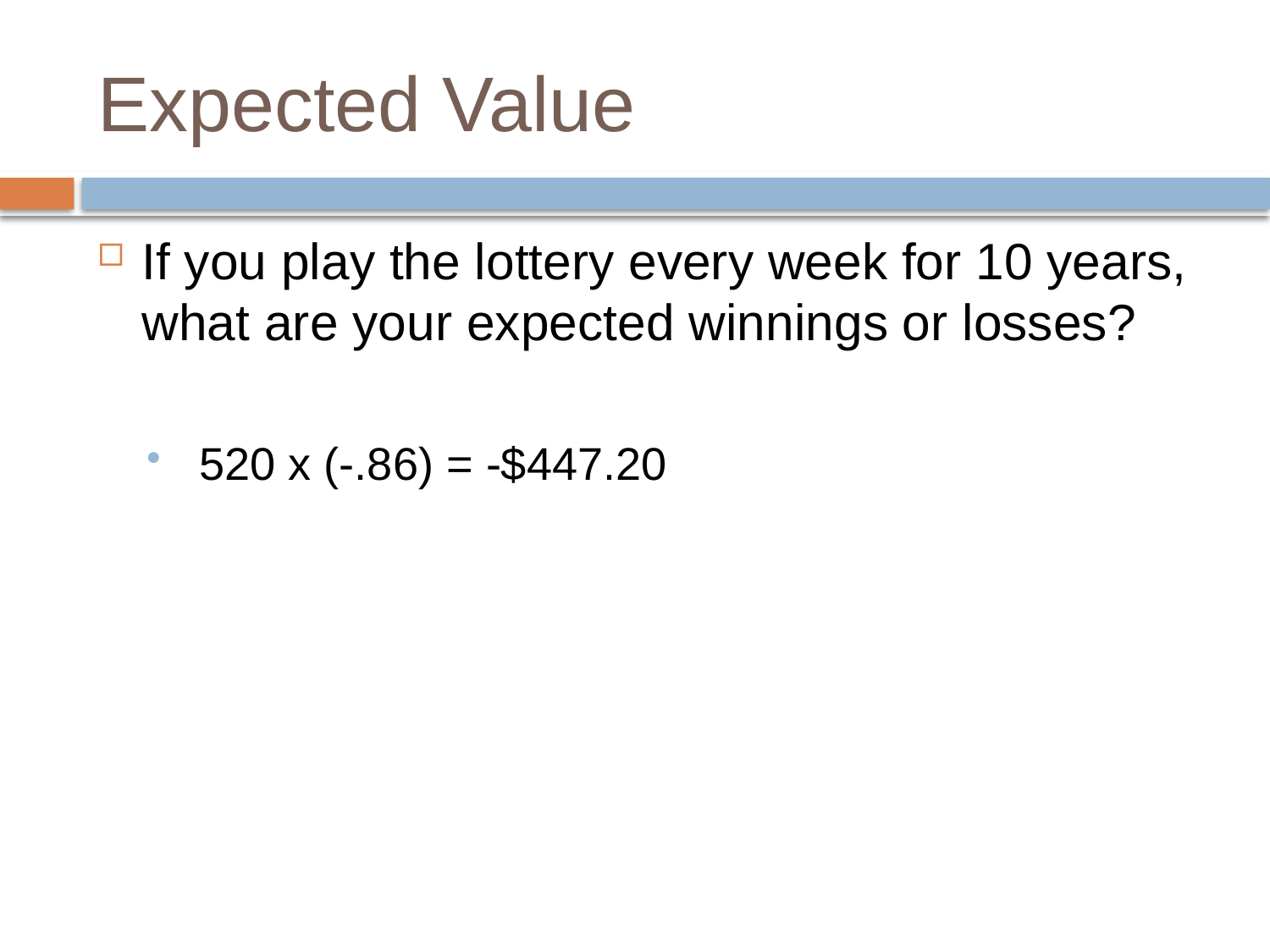

# Expected Value
If you play the lottery every week for 10 years, what are your expected winnings or losses?

 520 x (-.86) = -$447.20